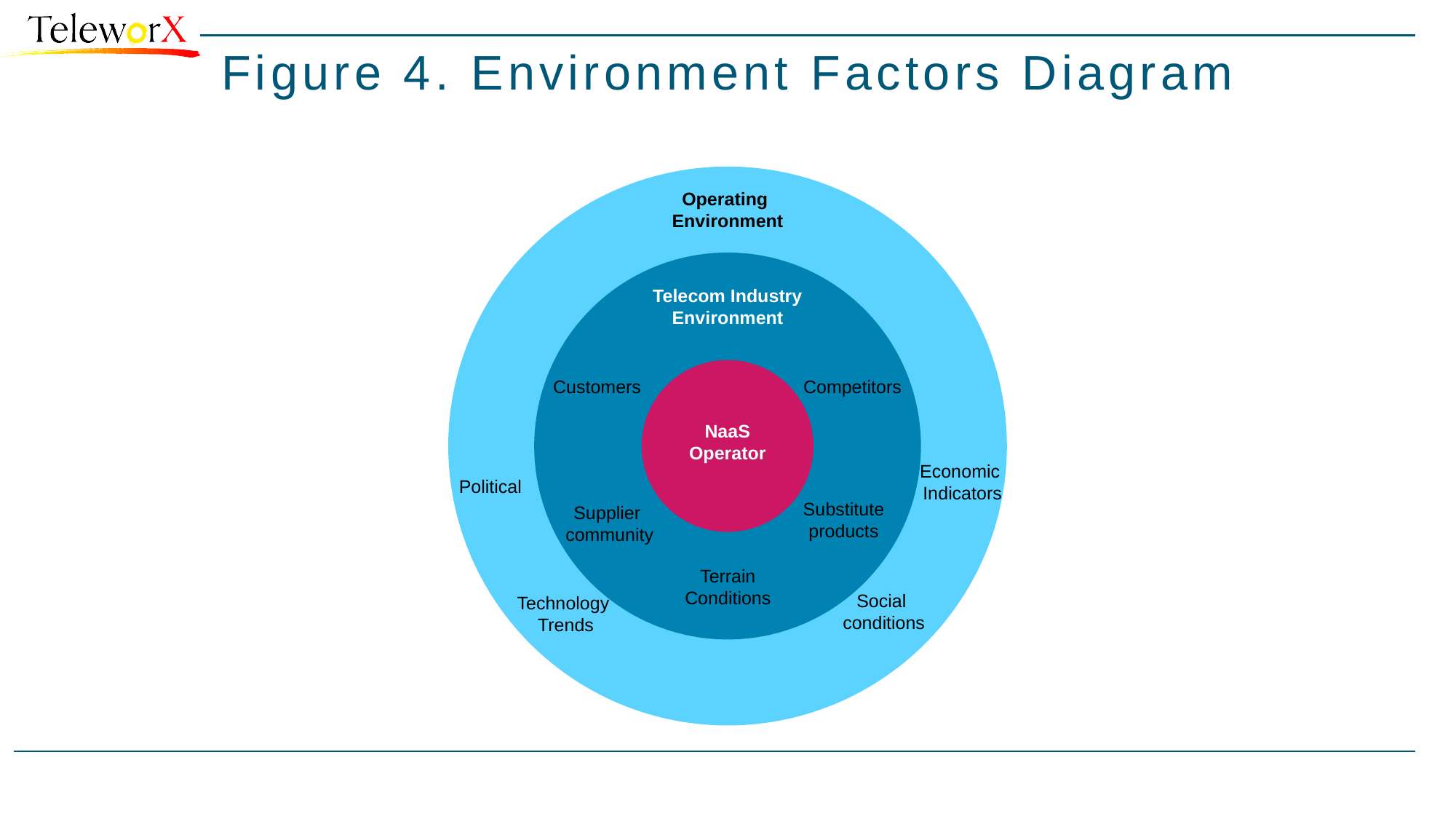

# Figure 4. Environment Factors Diagram

Operating
Environment

Telecom Industry
Environment

Customers
Competitors
NaaS
Operator
Economic
Indicators
Political
Substitute
products
Supplier
community
Terrain
Conditions
Social
conditions
Technology
Trends